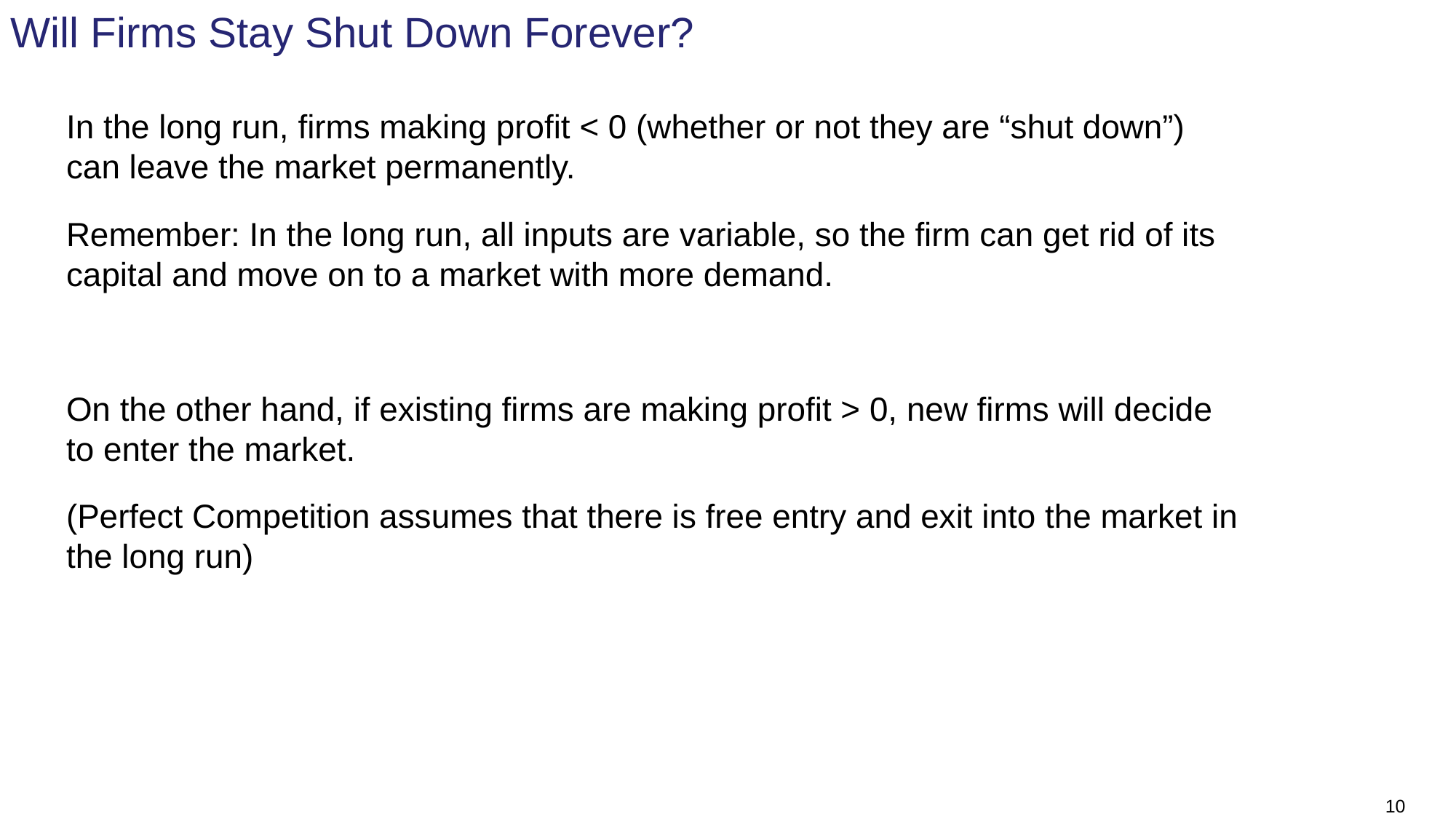

# Will Firms Stay Shut Down Forever?
In the long run, firms making profit < 0 (whether or not they are “shut down”) can leave the market permanently.
Remember: In the long run, all inputs are variable, so the firm can get rid of its capital and move on to a market with more demand.

On the other hand, if existing firms are making profit > 0, new firms will decide to enter the market.
(Perfect Competition assumes that there is free entry and exit into the market in the long run)